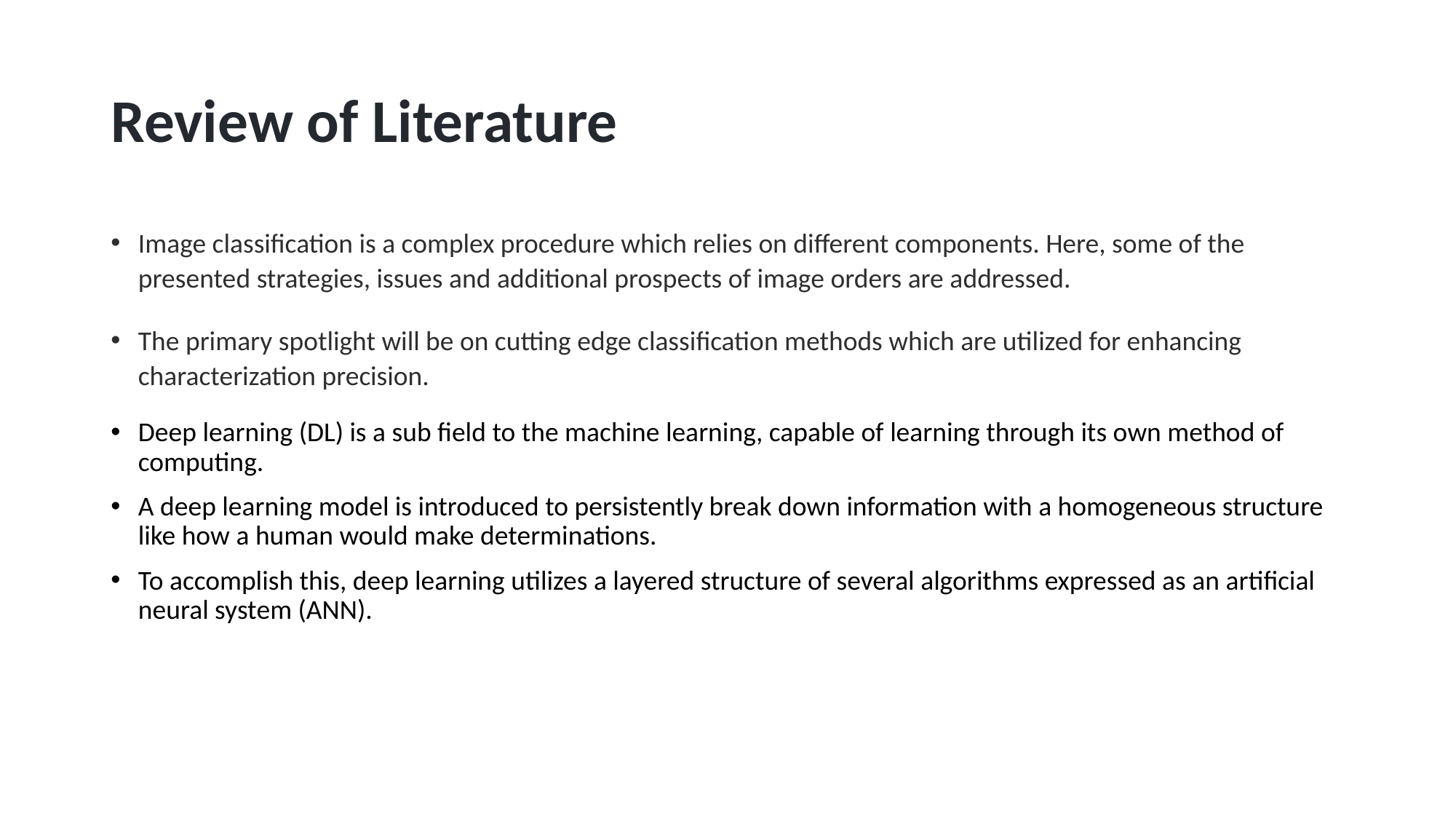

# Review of Literature
Image classification is a complex procedure which relies on different components. Here, some of the presented strategies, issues and additional prospects of image orders are addressed.
The primary spotlight will be on cutting edge classification methods which are utilized for enhancing characterization precision.
Deep learning (DL) is a sub field to the machine learning, capable of learning through its own method of computing.
A deep learning model is introduced to persistently break down information with a homogeneous structure like how a human would make determinations.
To accomplish this, deep learning utilizes a layered structure of several algorithms expressed as an artificial neural system (ANN).